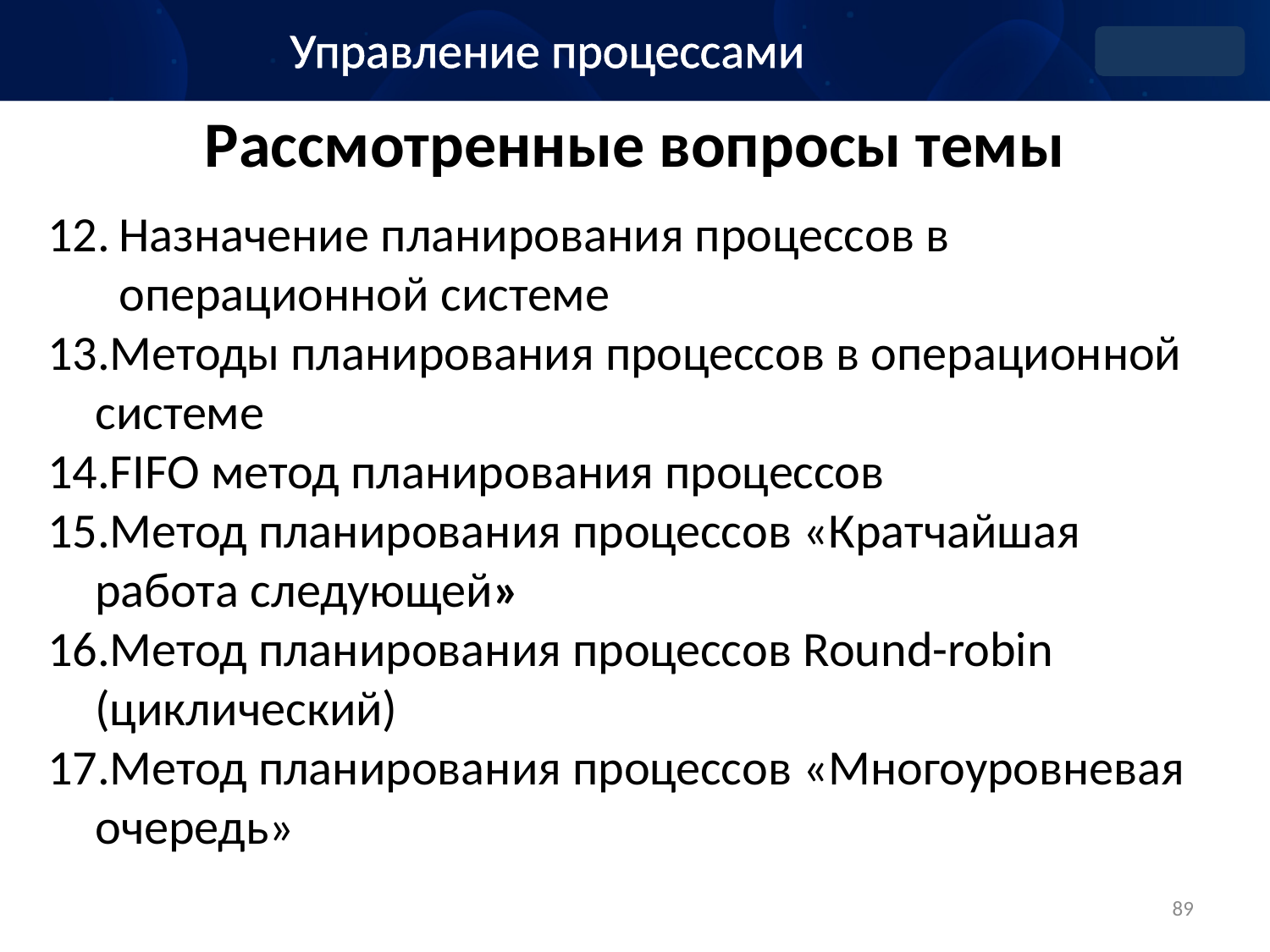

Управление процессами
# Рассмотренные вопросы темы
Назначение планирования процессов в операционной системе
Методы планирования процессов в операционной системе
FIFO метод планирования процессов
Метод планирования процессов «Кратчайшая работа следующей»
Метод планирования процессов Round-robin (циклический)
Метод планирования процессов «Многоуровневая очередь»
89